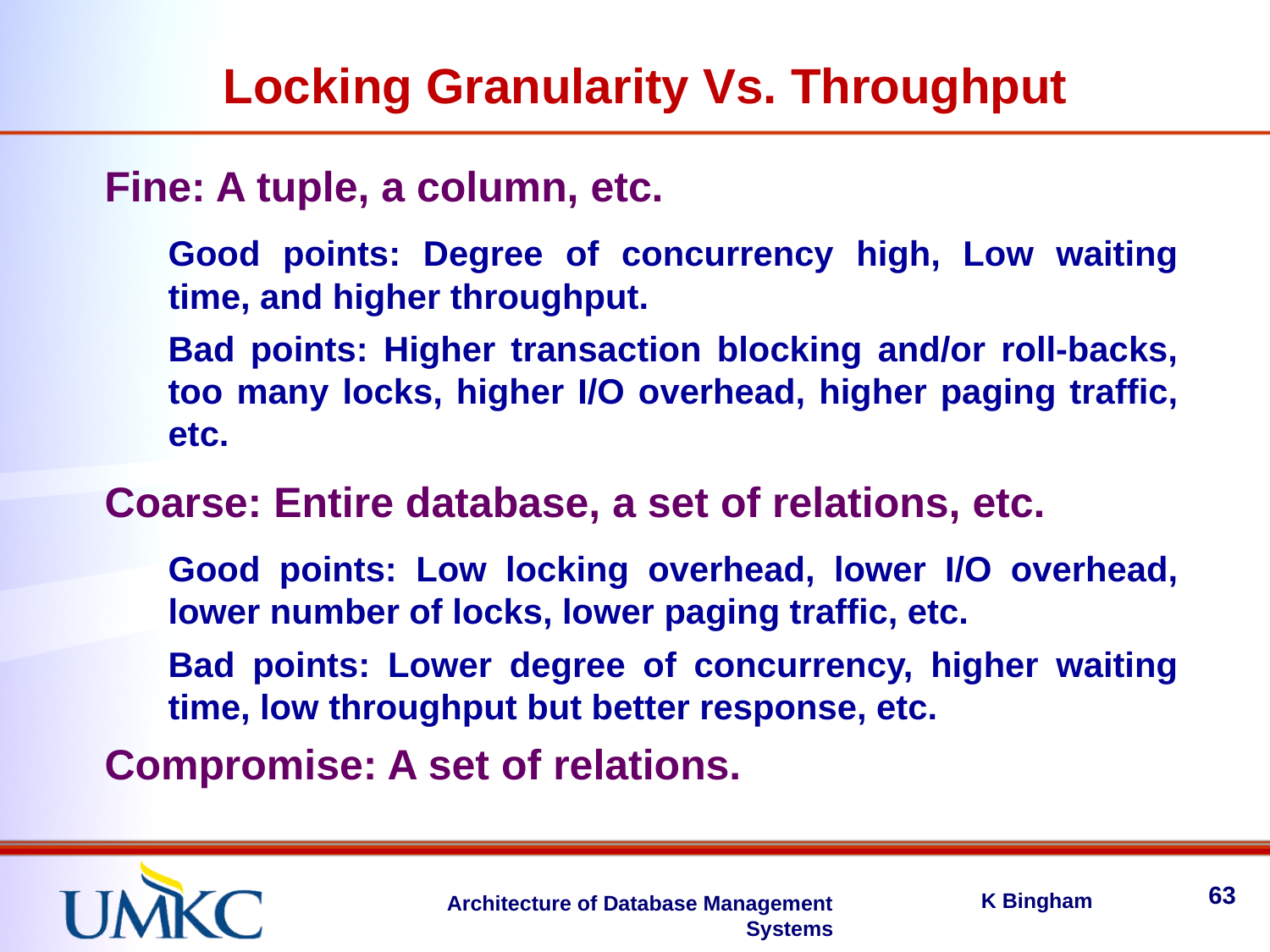

Locking Granularity Vs. Throughput
Fine: A tuple, a column, etc.
Good points: Degree of concurrency high, Low waiting time, and higher throughput.
Bad points: Higher transaction blocking and/or roll-backs, too many locks, higher I/O overhead, higher paging traffic, etc.
Coarse: Entire database, a set of relations, etc.
Good points: Low locking overhead, lower I/O overhead, lower number of locks, lower paging traffic, etc.
Bad points: Lower degree of concurrency, higher waiting time, low throughput but better response, etc.
Compromise: A set of relations.
63